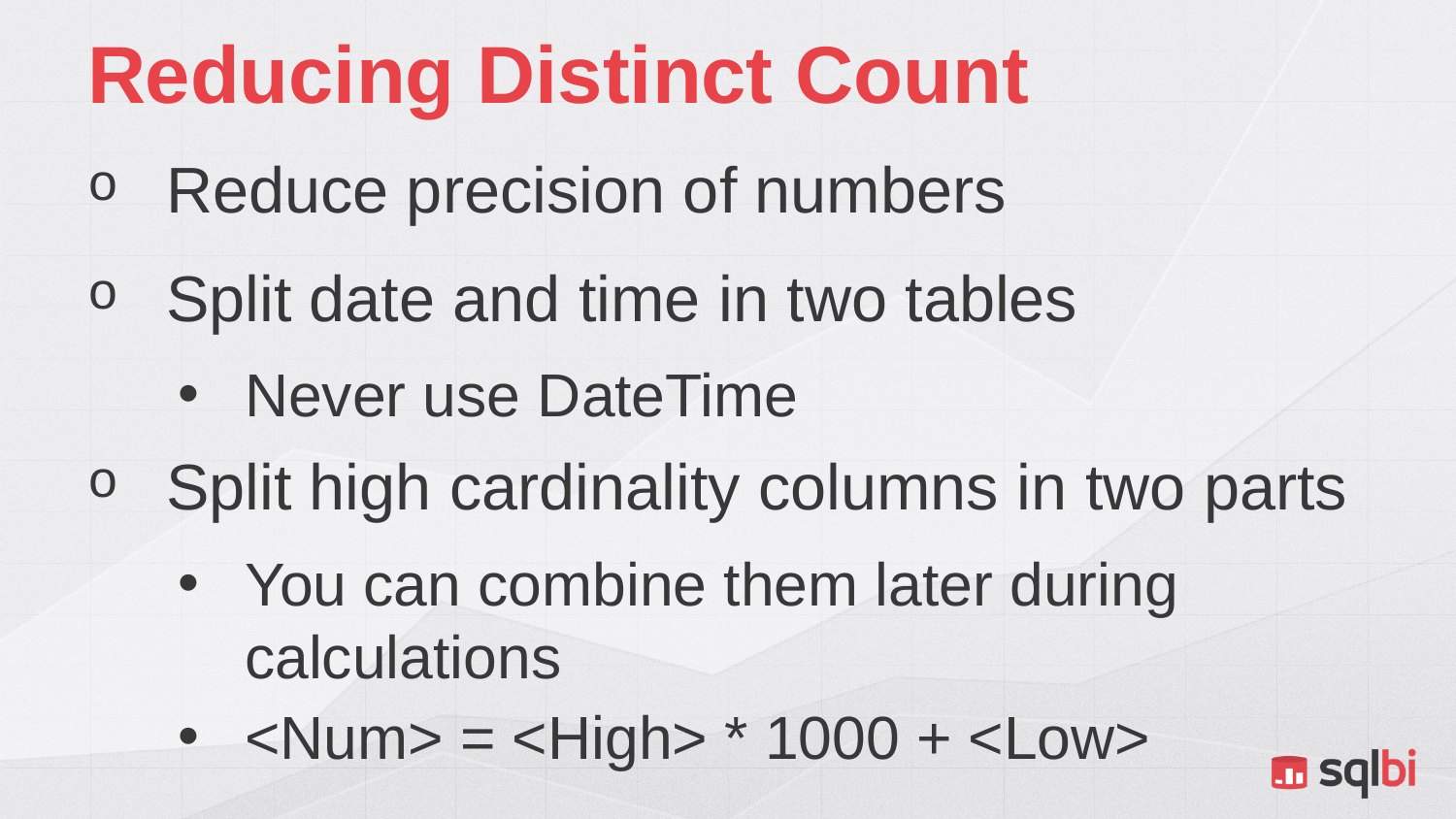

# Reducing Distinct Count
Reduce precision of numbers
Split date and time in two tables
Never use DateTime
Split high cardinality columns in two parts
You can combine them later during calculations
<Num> = <High> * 1000 + <Low>